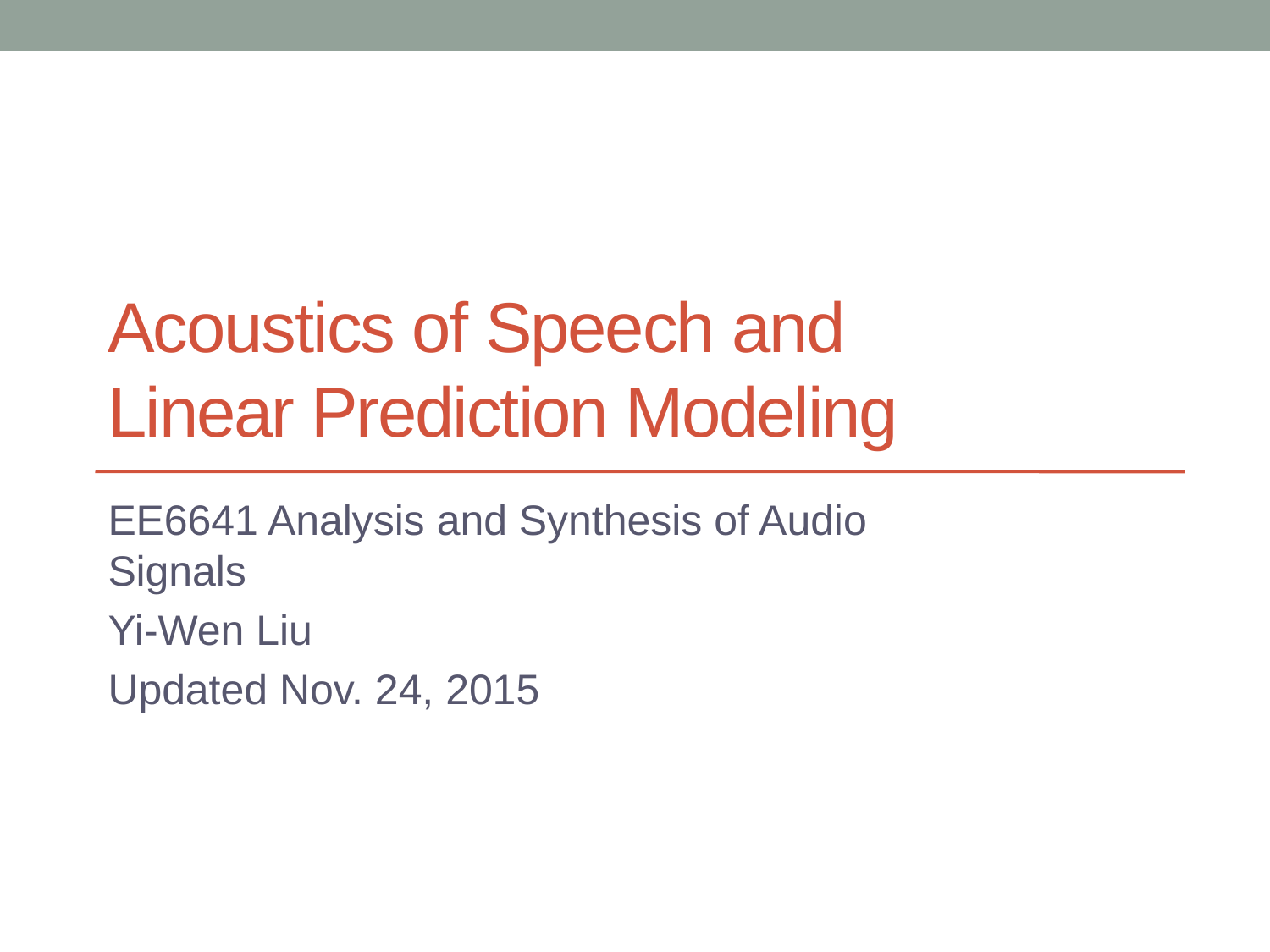

# Acoustics of Speech and Linear Prediction Modeling
EE6641 Analysis and Synthesis of Audio Signals
Yi-Wen Liu
Updated Nov. 24, 2015